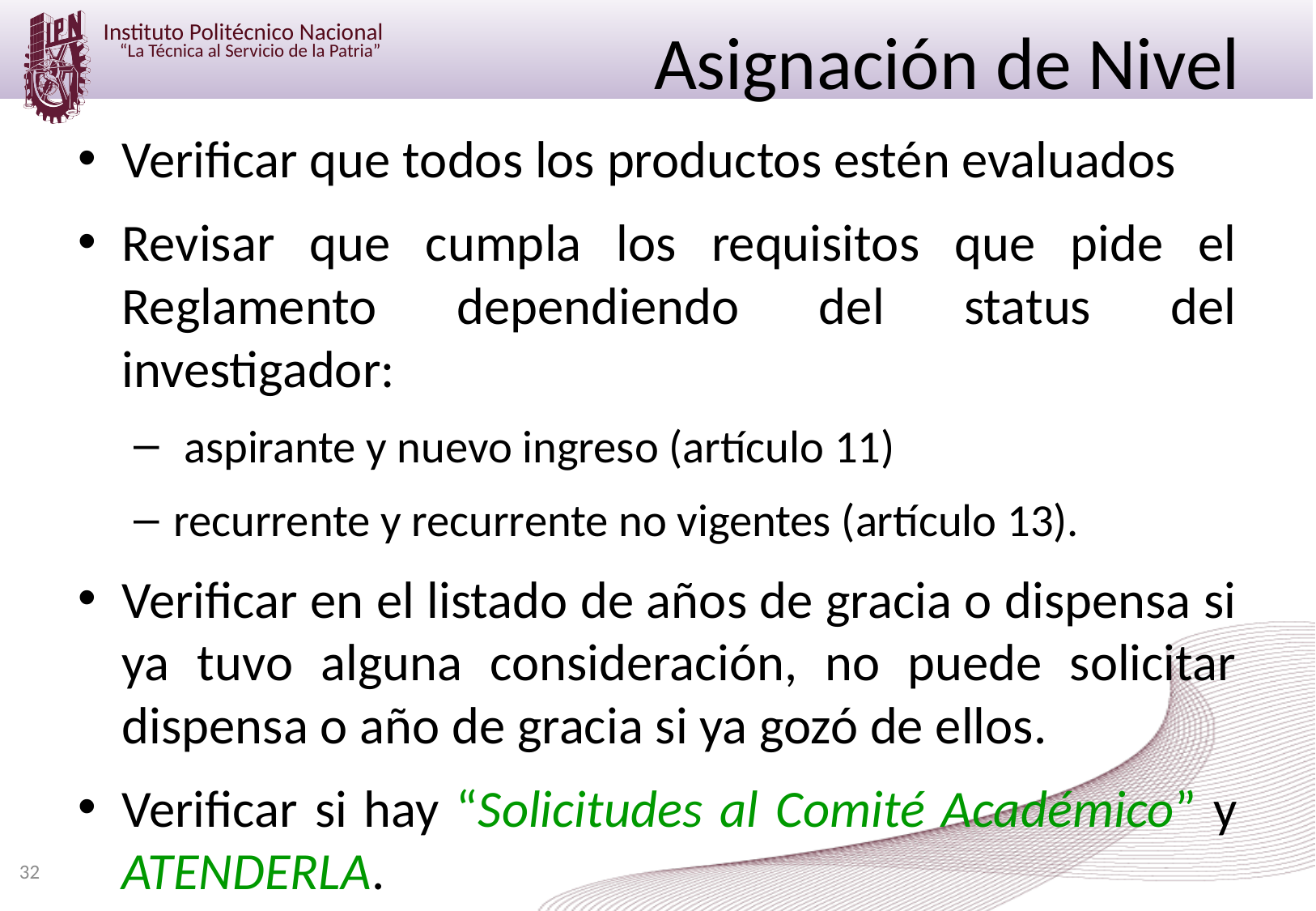

# Asignación de Nivel
Verificar que todos los productos estén evaluados
Revisar que cumpla los requisitos que pide el Reglamento dependiendo del status del investigador:
 aspirante y nuevo ingreso (artículo 11)
recurrente y recurrente no vigentes (artículo 13).
Verificar en el listado de años de gracia o dispensa si ya tuvo alguna consideración, no puede solicitar dispensa o año de gracia si ya gozó de ellos.
Verificar si hay “Solicitudes al Comité Académico” y ATENDERLA.
32